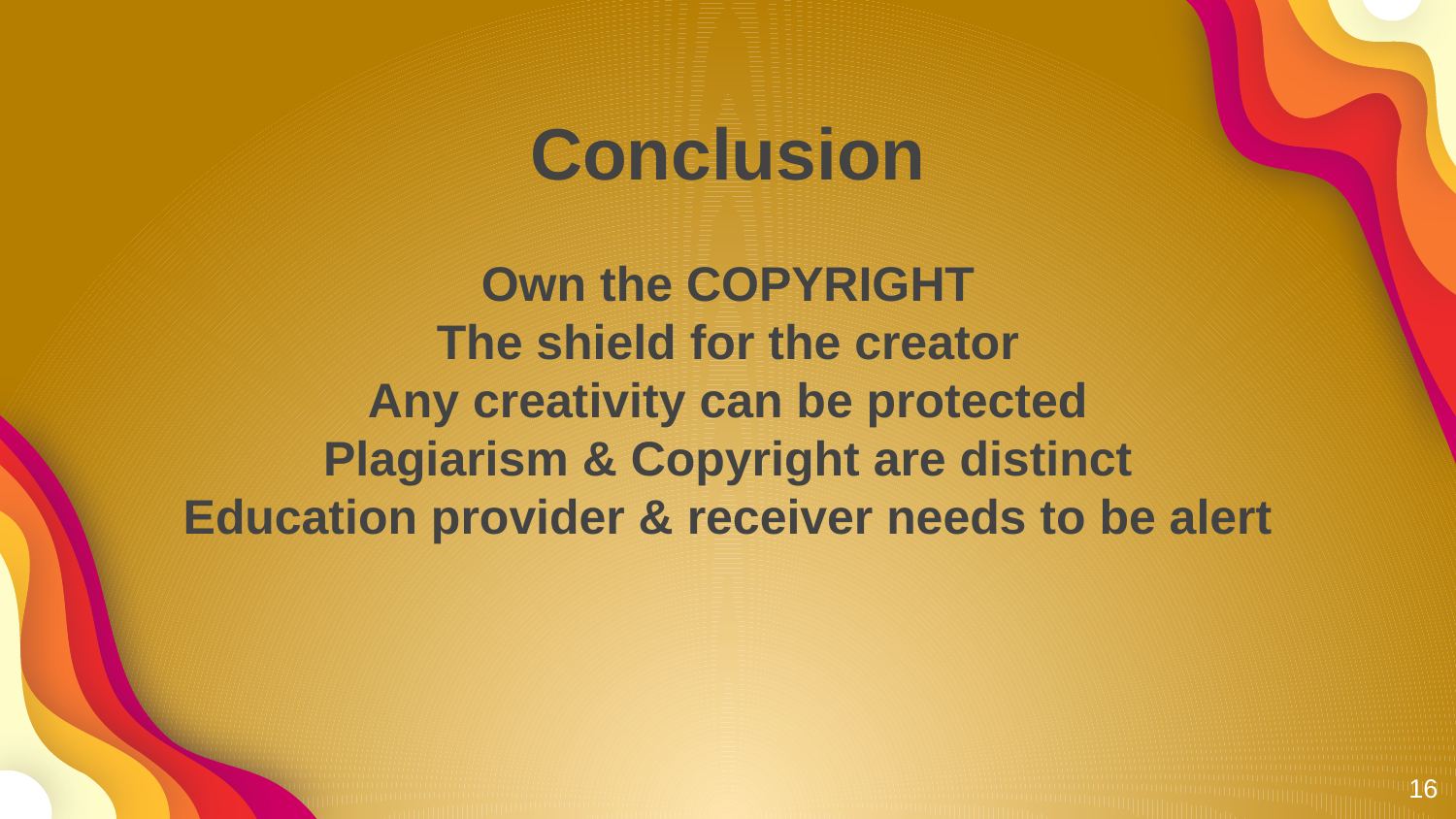

Conclusion

Own the COPYRIGHT
The shield for the creator
Any creativity can be protected
Plagiarism & Copyright are distinct
Education provider & receiver needs to be alert
16